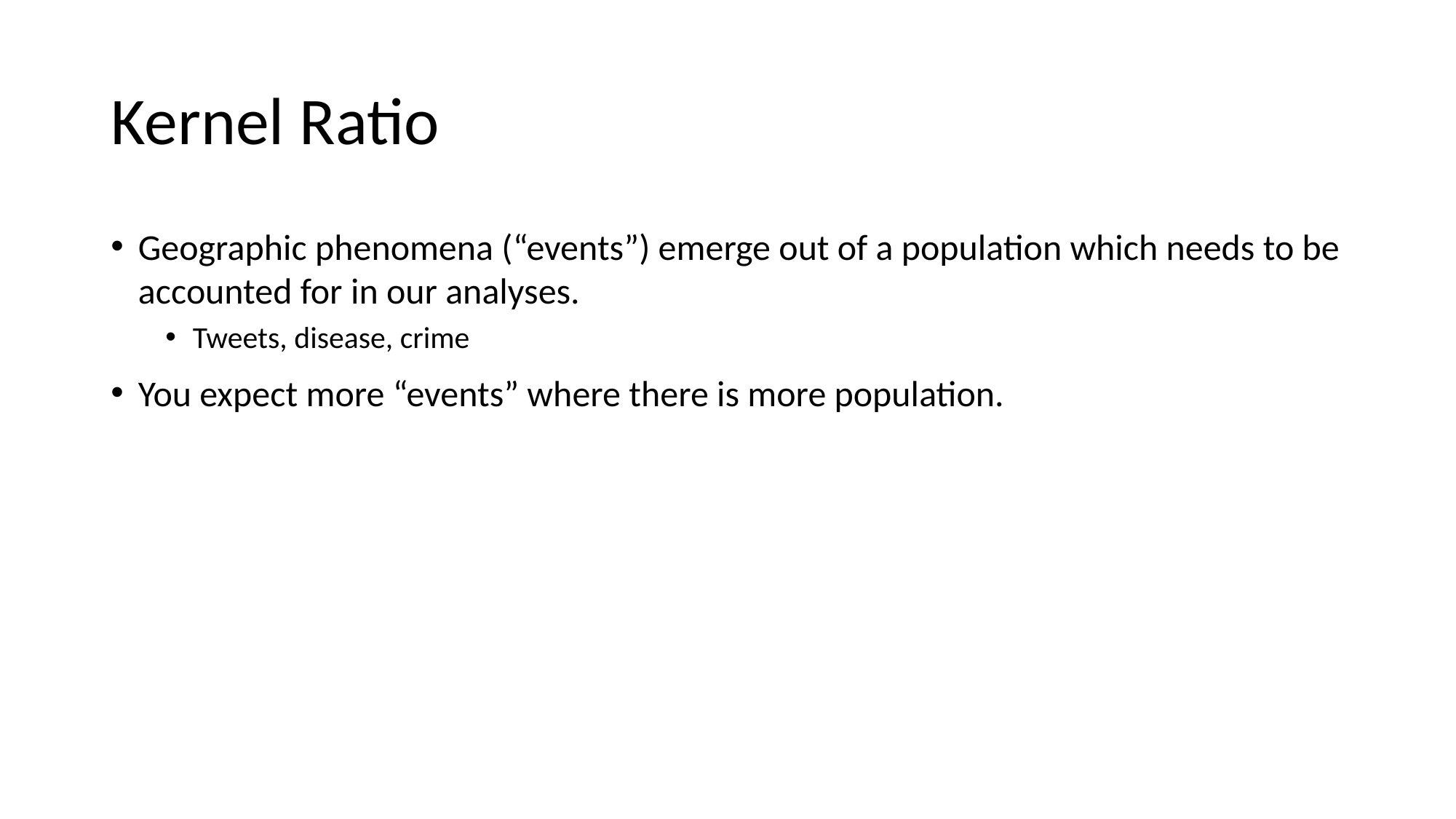

# Kernel Ratio
Geographic phenomena (“events”) emerge out of a population which needs to be accounted for in our analyses.
Tweets, disease, crime
You expect more “events” where there is more population.